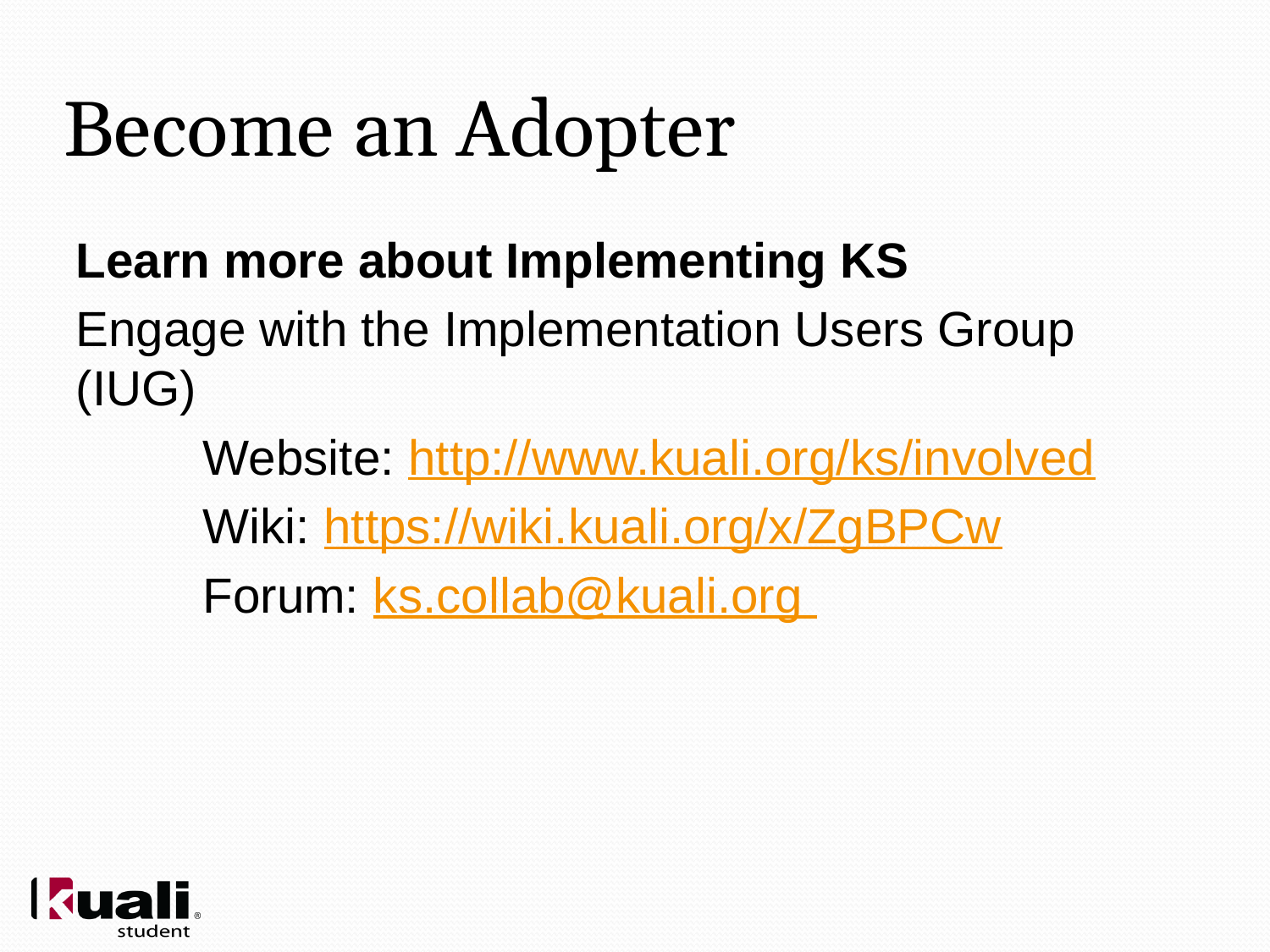

# Become an Adopter
Learn more about Implementing KS
Engage with the Implementation Users Group (IUG)
	Website: http://www.kuali.org/ks/involved
	Wiki: https://wiki.kuali.org/x/ZgBPCw
	Forum: ks.collab@kuali.org